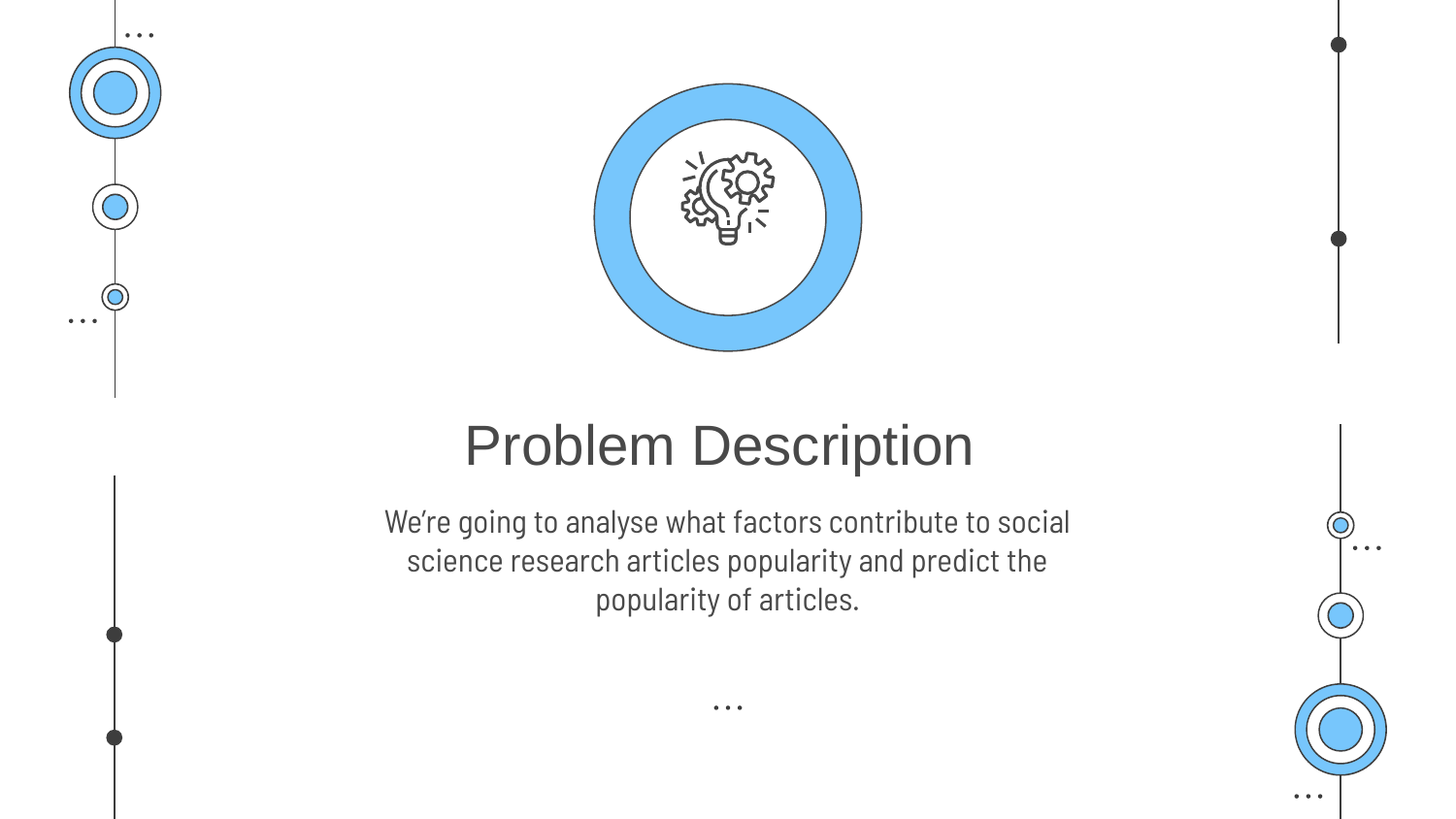

# Problem Description
We’re going to analyse what factors contribute to social science research articles popularity and predict the popularity of articles.